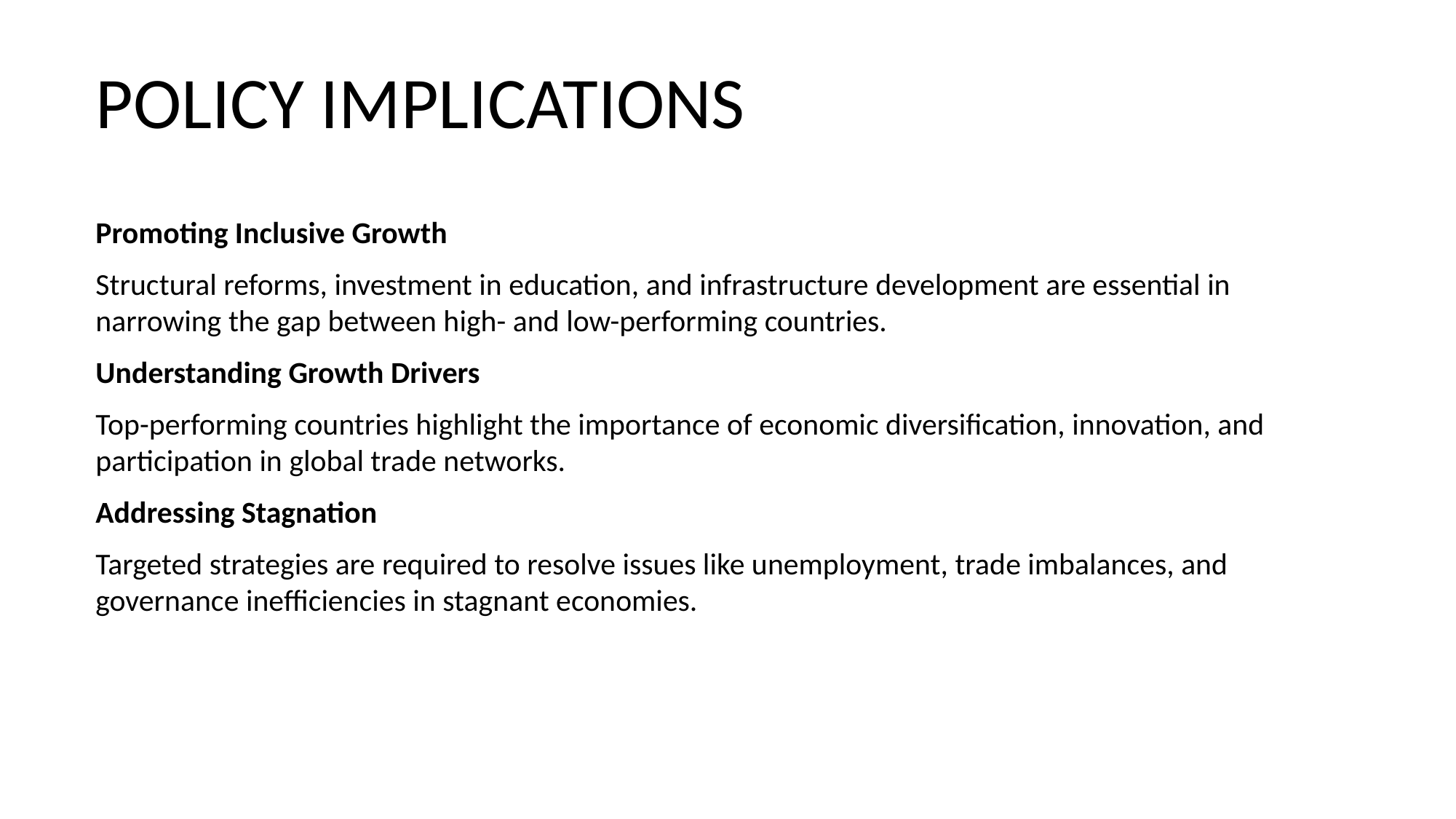

# POLICY IMPLICATIONS
Promoting Inclusive Growth
Structural reforms, investment in education, and infrastructure development are essential in narrowing the gap between high- and low-performing countries.
Understanding Growth Drivers
Top-performing countries highlight the importance of economic diversification, innovation, and participation in global trade networks.
Addressing Stagnation
Targeted strategies are required to resolve issues like unemployment, trade imbalances, and governance inefficiencies in stagnant economies.